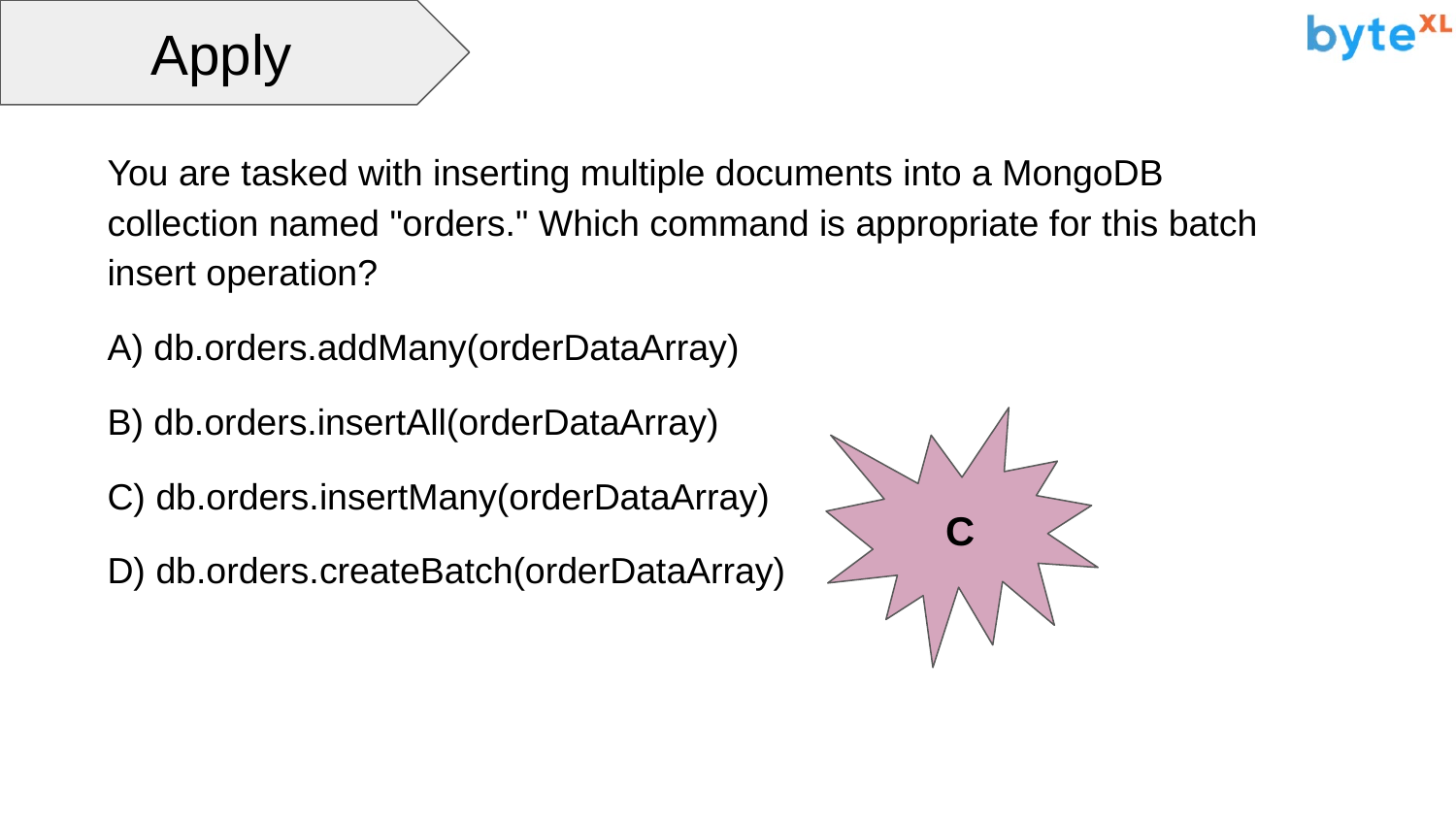

Apply
You are tasked with inserting multiple documents into a MongoDB collection named "orders." Which command is appropriate for this batch insert operation?
A) db.orders.addMany(orderDataArray)
B) db.orders.insertAll(orderDataArray)
C) db.orders.insertMany(orderDataArray)
D) db.orders.createBatch(orderDataArray)

C